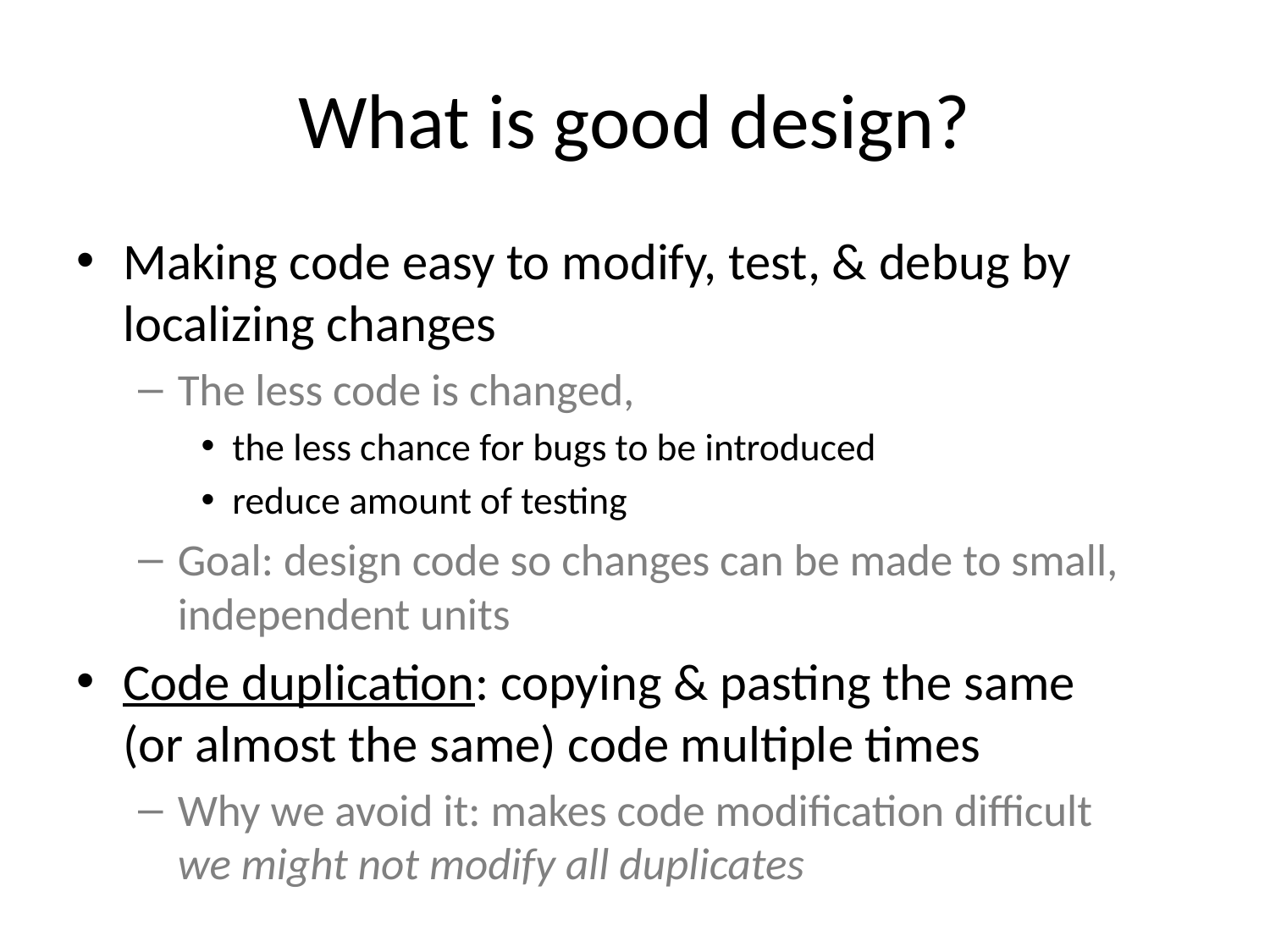

# What is good design?
Making code easy to modify, test, & debug by localizing changes
The less code is changed,
the less chance for bugs to be introduced
reduce amount of testing
Goal: design code so changes can be made to small, independent units
Code duplication: copying & pasting the same
(or almost the same) code multiple times
Why we avoid it: makes code modification difficult
we might not modify all duplicates